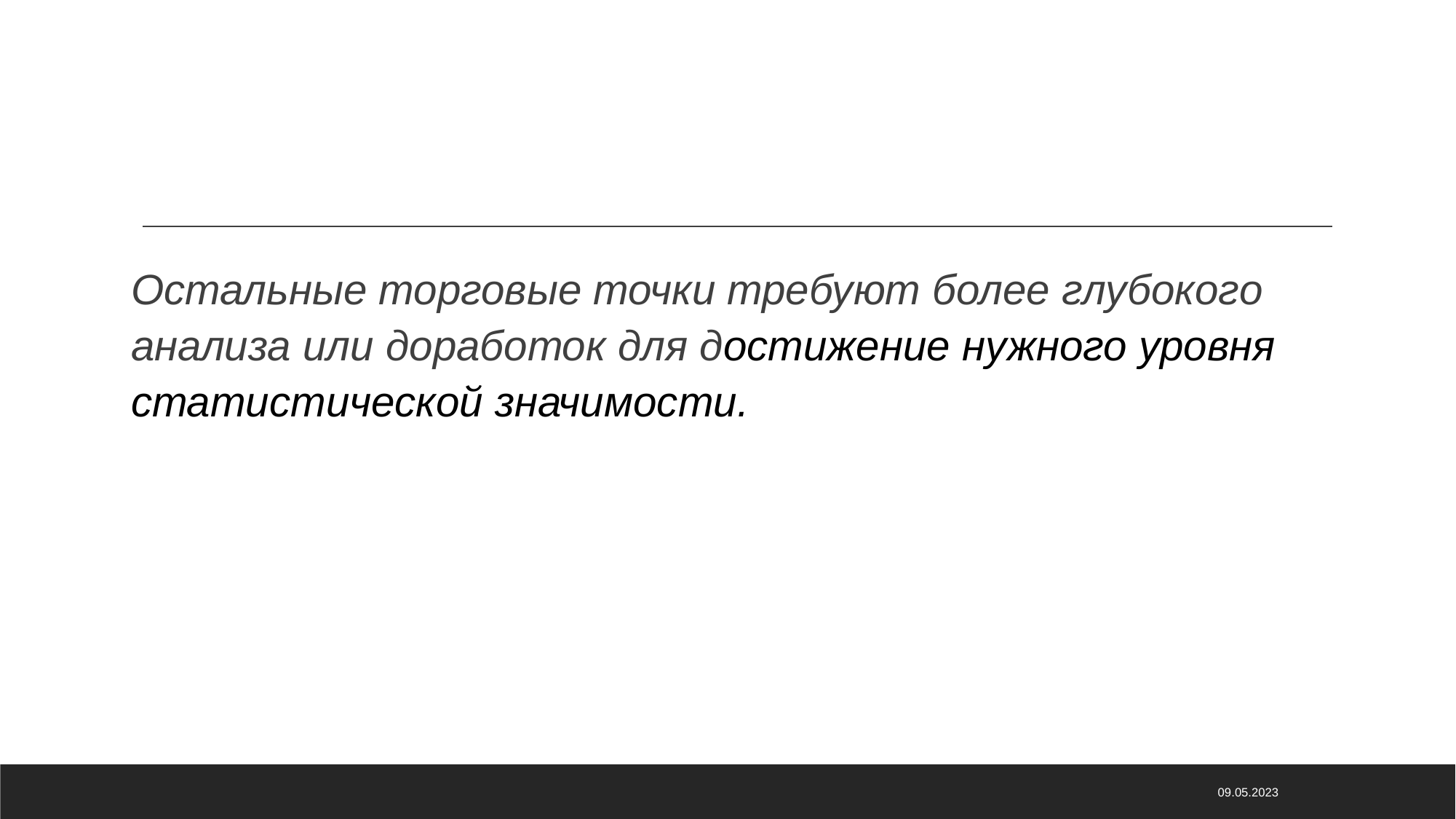

Остальные торговые точки требуют более глубокого анализа или доработок для достижение нужного уровня статистической значимости.
09.05.2023